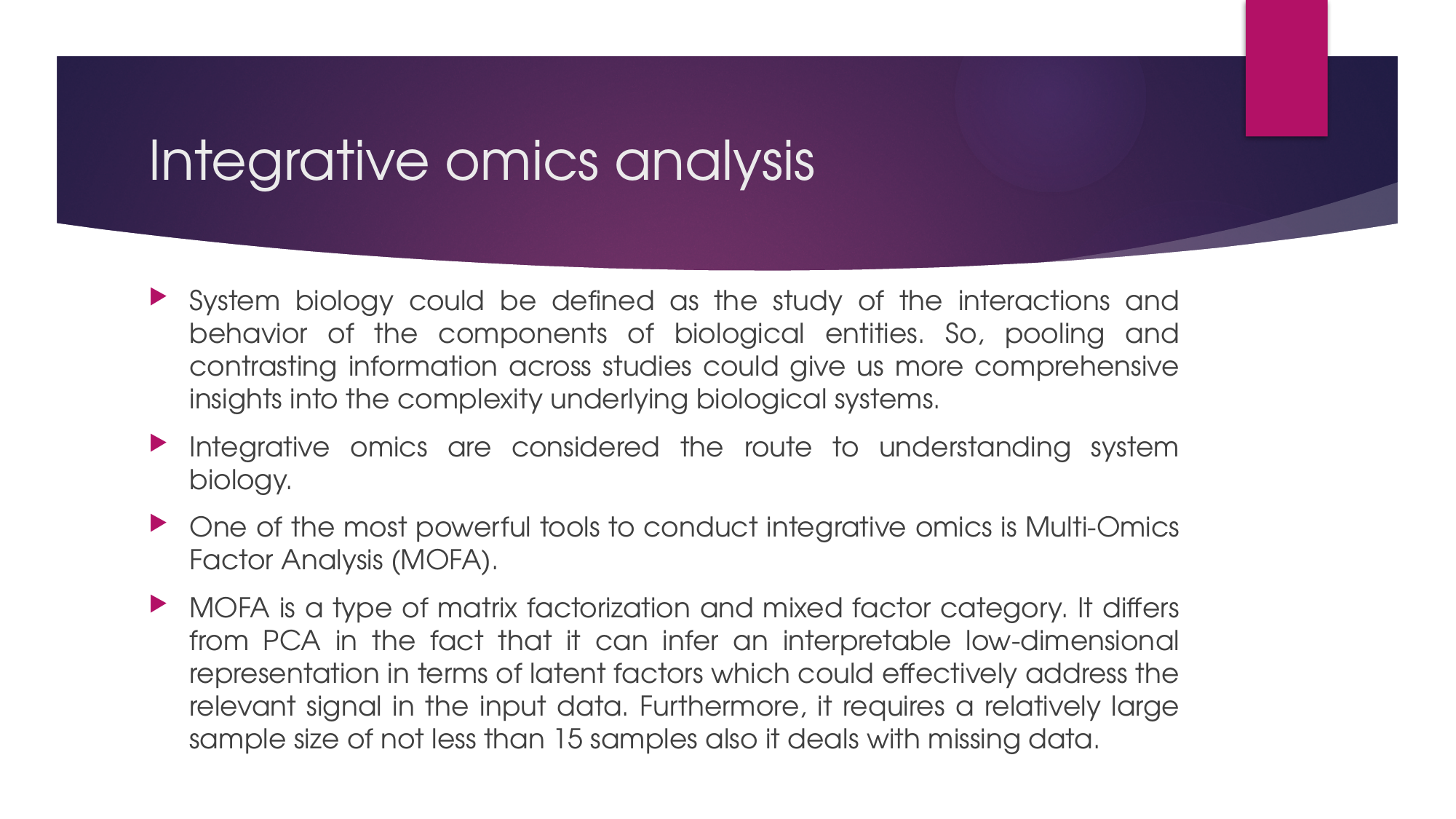

# Integrative omics analysis
System biology could be defined as the study of the interactions and behavior of the components of biological entities. So, pooling and contrasting information across studies could give us more comprehensive insights into the complexity underlying biological systems.
Integrative omics are considered the route to understanding system biology.
One of the most powerful tools to conduct integrative omics is Multi-Omics Factor Analysis (MOFA).
MOFA is a type of matrix factorization and mixed factor category. It differs from PCA in the fact that it can infer an interpretable low-dimensional representation in terms of latent factors which could effectively address the relevant signal in the input data. Furthermore, it requires a relatively large sample size of not less than 15 samples also it deals with missing data.